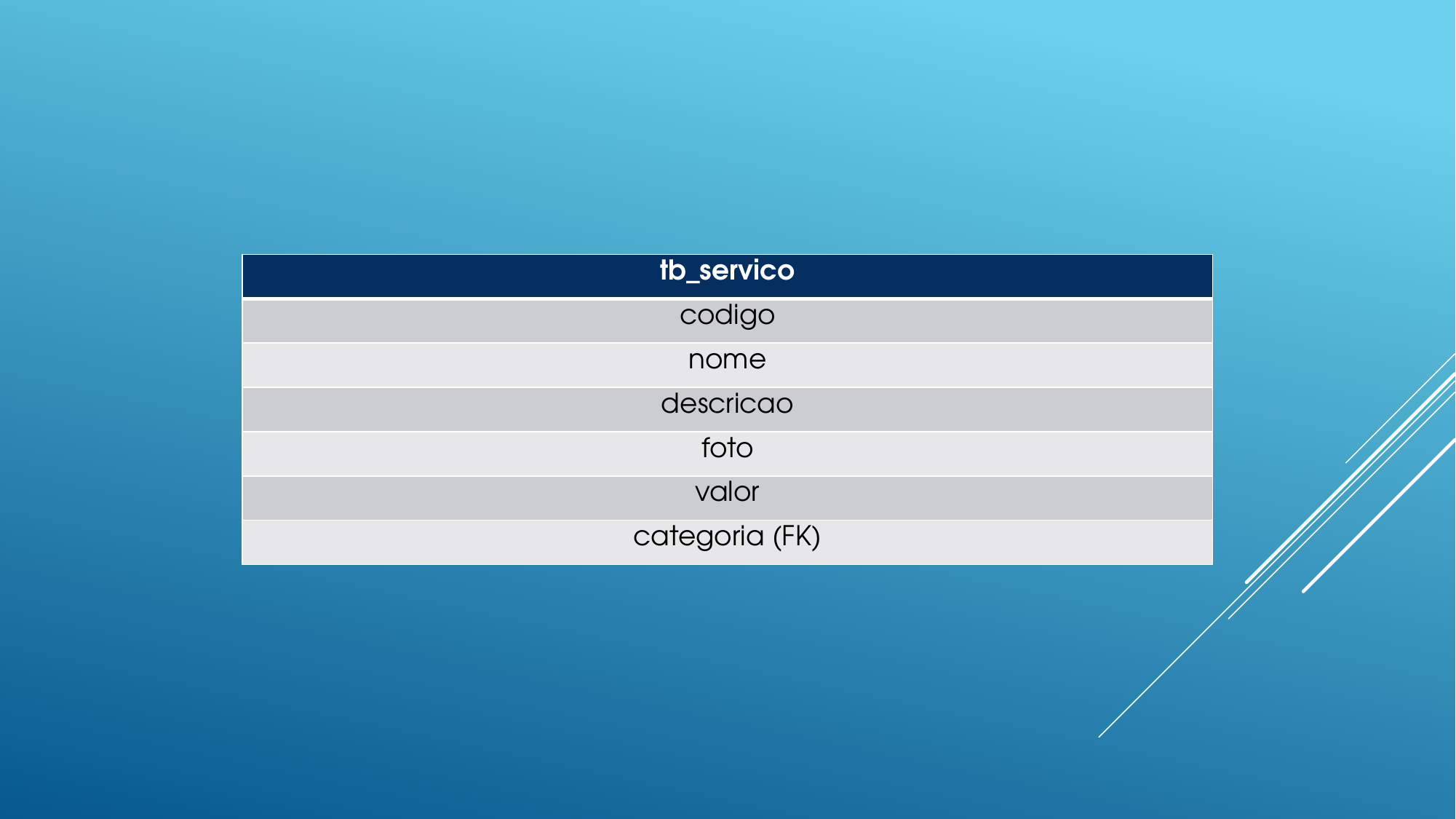

| tb\_servico |
| --- |
| codigo |
| nome |
| descricao |
| foto |
| valor |
| categoria (FK) |